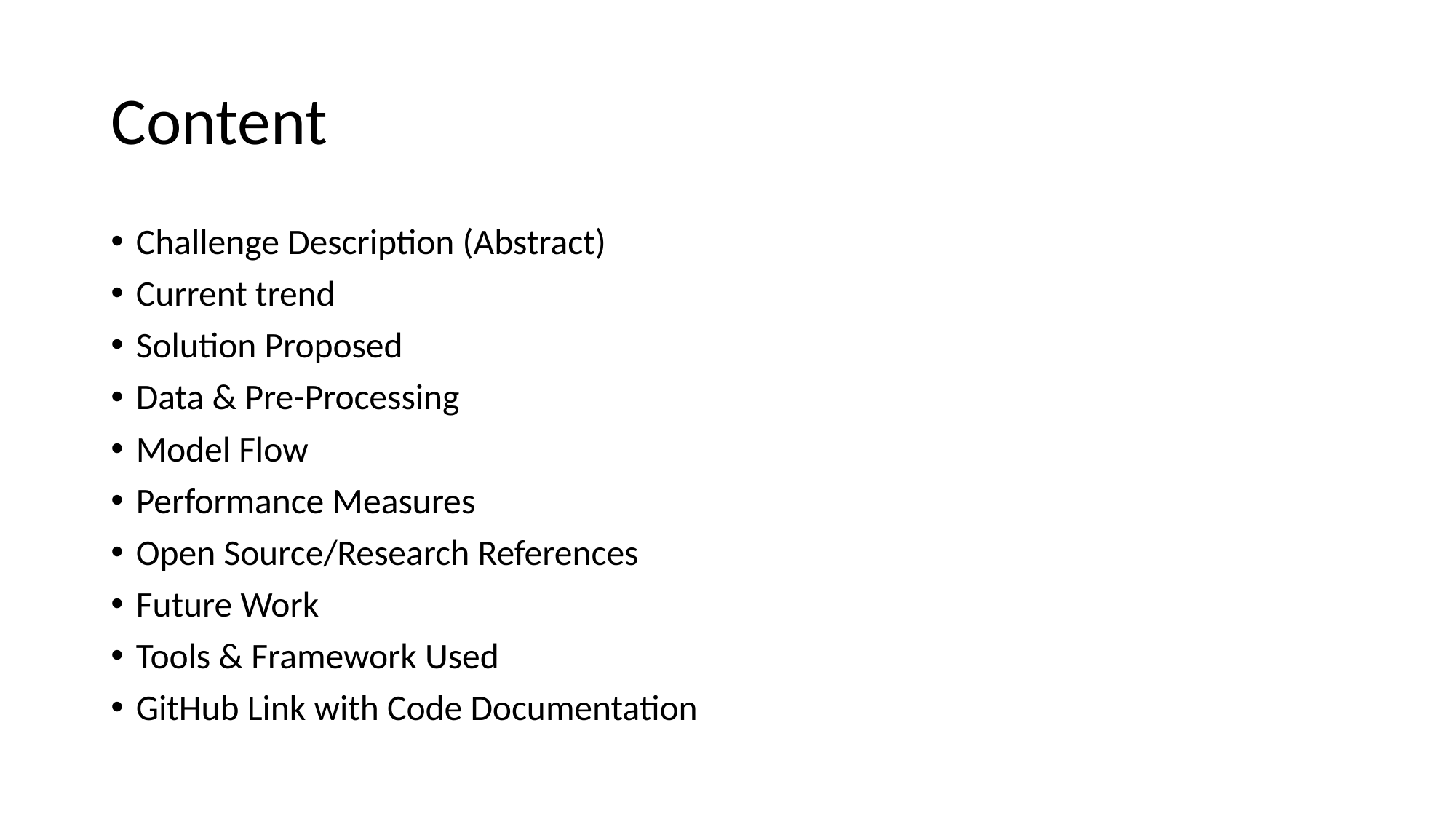

# Content
Challenge Description (Abstract)
Current trend
Solution Proposed
Data & Pre-Processing
Model Flow
Performance Measures
Open Source/Research References
Future Work
Tools & Framework Used
GitHub Link with Code Documentation